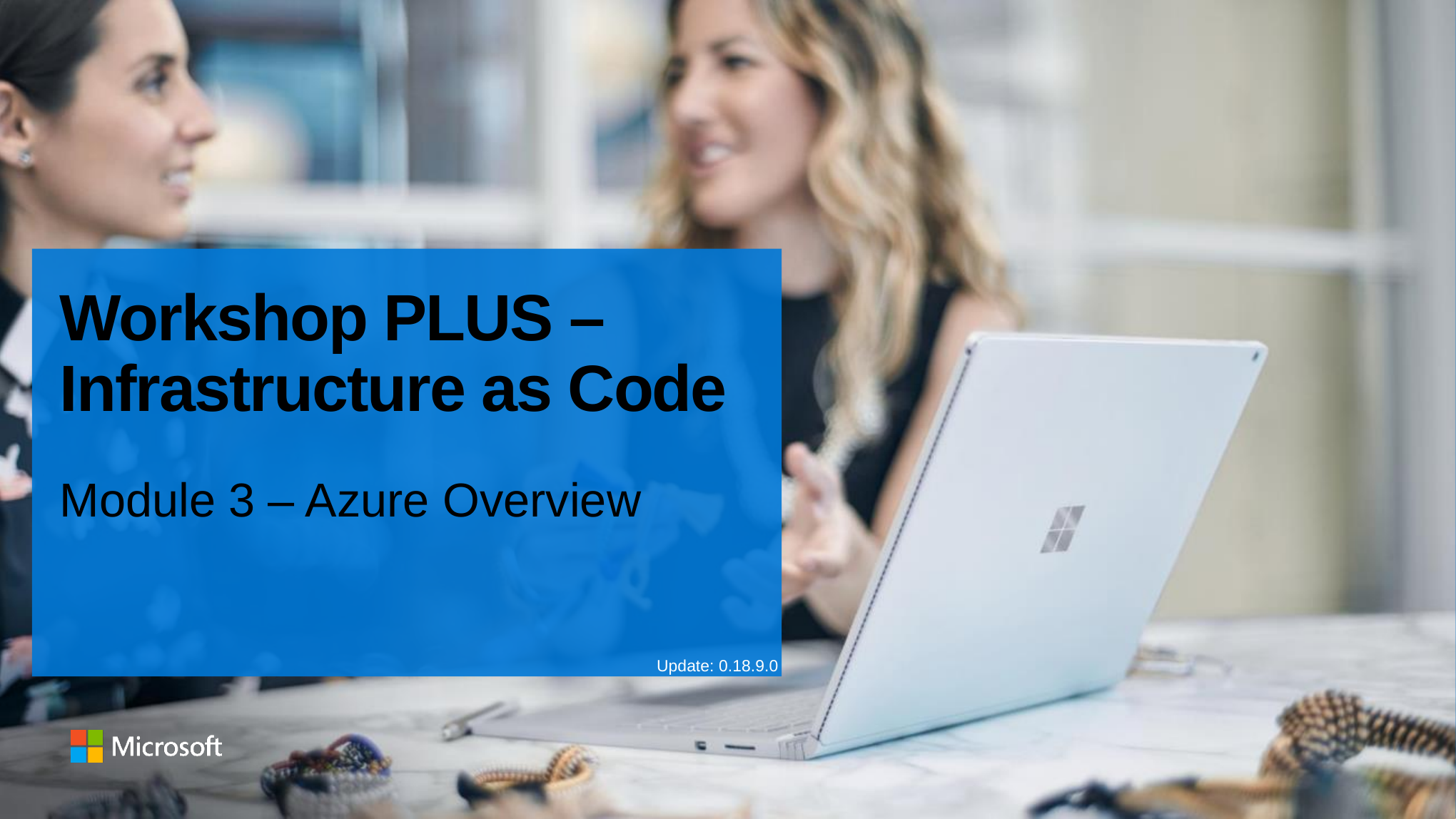

# Workshop PLUS – Infrastructure as Code
Module 3 – Azure Overview
Update: 0.18.9.0